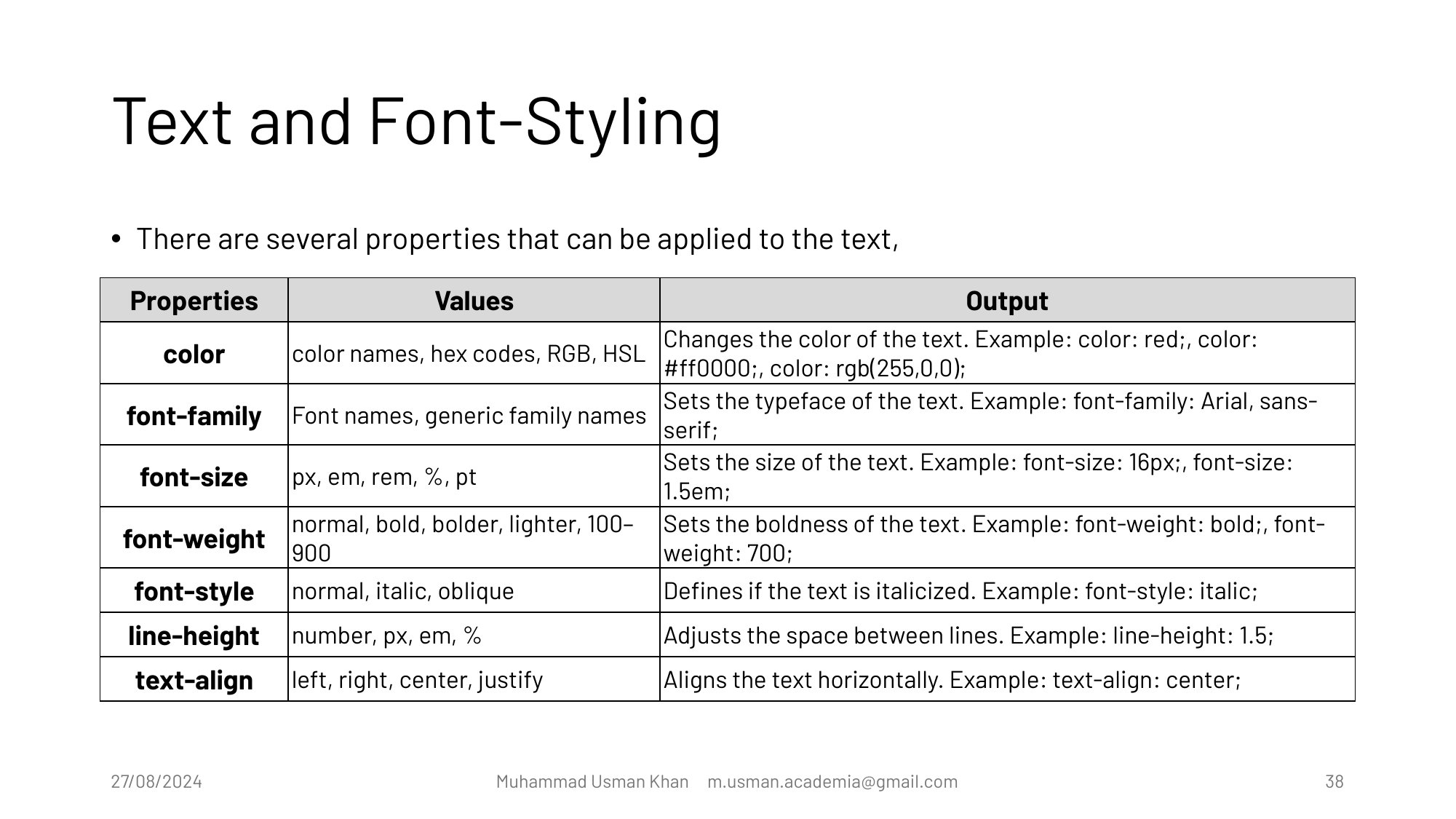

# Text and Font-Styling
There are several properties that can be applied to the text,
| Properties | Values | Output |
| --- | --- | --- |
| color | color names, hex codes, RGB, HSL | Changes the color of the text. Example: color: red;, color: #ff0000;, color: rgb(255,0,0); |
| font-family | Font names, generic family names | Sets the typeface of the text. Example: font-family: Arial, sans-serif; |
| font-size | px, em, rem, %, pt | Sets the size of the text. Example: font-size: 16px;, font-size: 1.5em; |
| font-weight | normal, bold, bolder, lighter, 100–900 | Sets the boldness of the text. Example: font-weight: bold;, font-weight: 700; |
| font-style | normal, italic, oblique | Defines if the text is italicized. Example: font-style: italic; |
| line-height | number, px, em, % | Adjusts the space between lines. Example: line-height: 1.5; |
| text-align | left, right, center, justify | Aligns the text horizontally. Example: text-align: center; |
27/08/2024
Muhammad Usman Khan     m.usman.academia@gmail.com
38